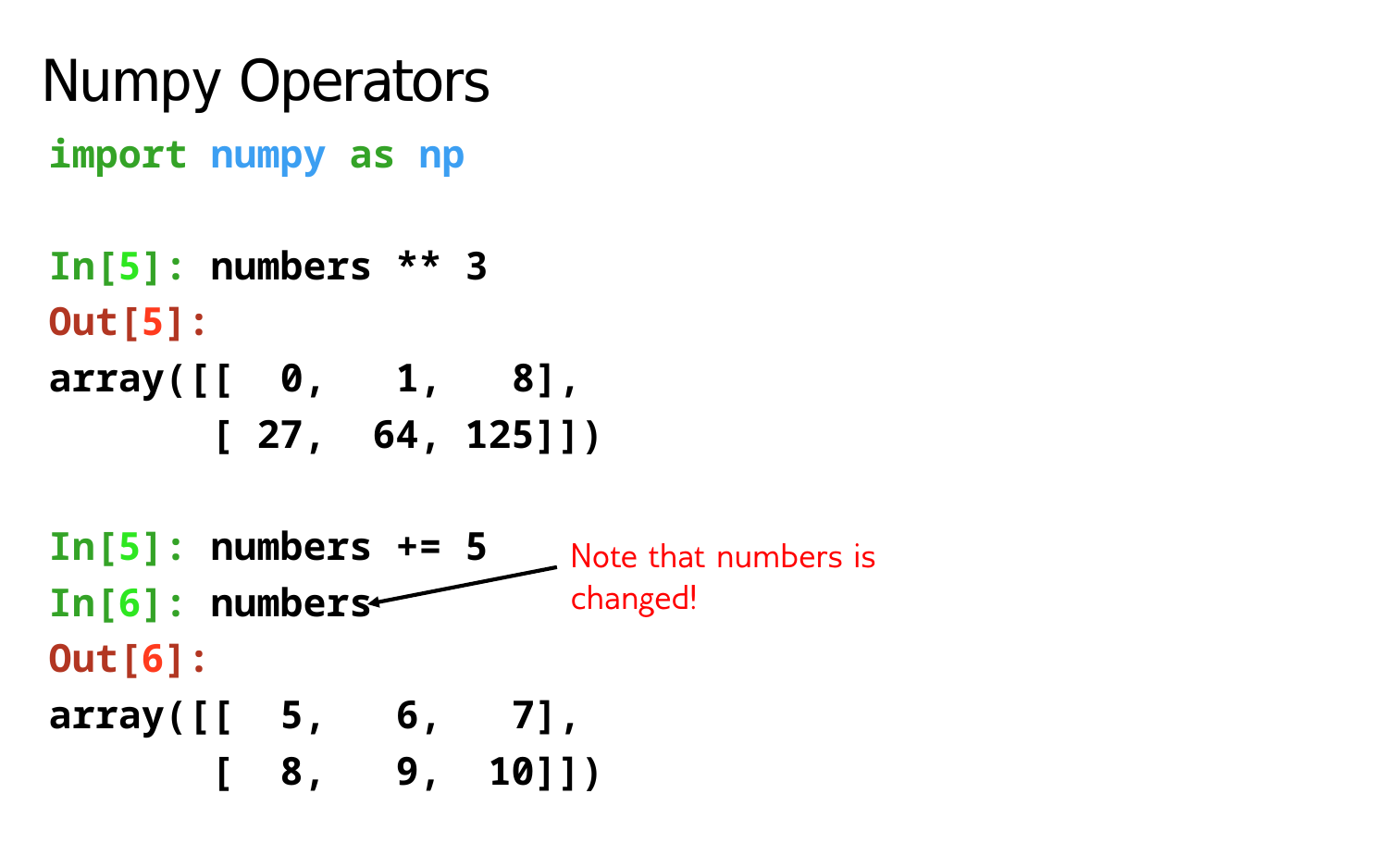

# Numpy Operators

import numpy as np

In[5]: numbers ** 3
Out[5]:
array([[  0,   1,   8],
       [ 27,  64, 125]])

In[5]: numbers += 5
In[6]: numbers
Out[6]:
array([[  5,   6,   7],
       [  8,   9,  10]])

Note that numbers is changed!